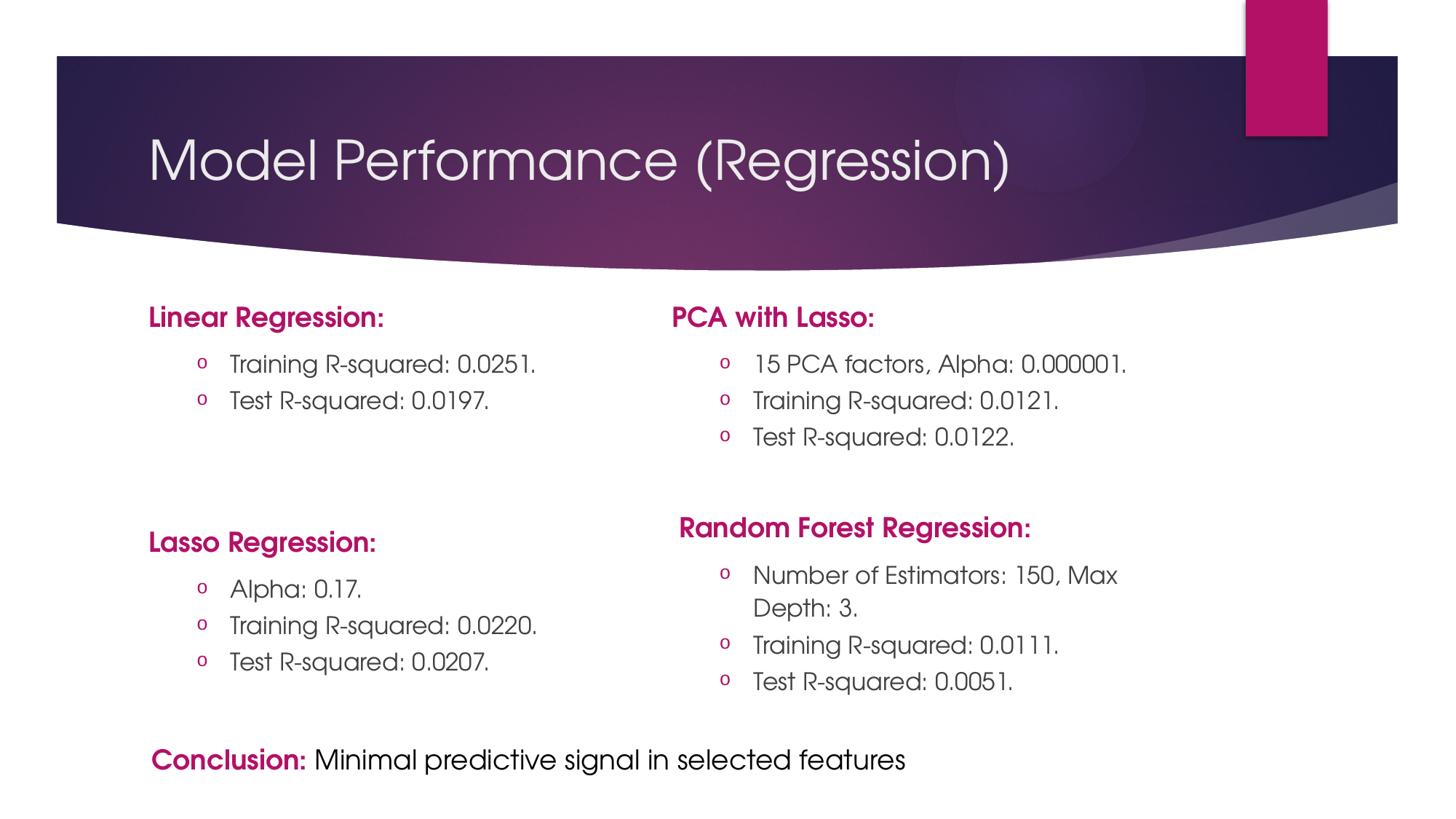

# Model Performance (Regression)
PCA with Lasso:
15 PCA factors, Alpha: 0.000001.
Training R-squared: 0.0121.
Test R-squared: 0.0122.

 Random Forest Regression:
Number of Estimators: 150, Max Depth: 3.
Training R-squared: 0.0111.
Test R-squared: 0.0051.

Linear Regression:
Training R-squared: 0.0251.
Test R-squared: 0.0197.

Lasso Regression:
Alpha: 0.17.
Training R-squared: 0.0220.
Test R-squared: 0.0207.

Conclusion: Minimal predictive signal in selected features